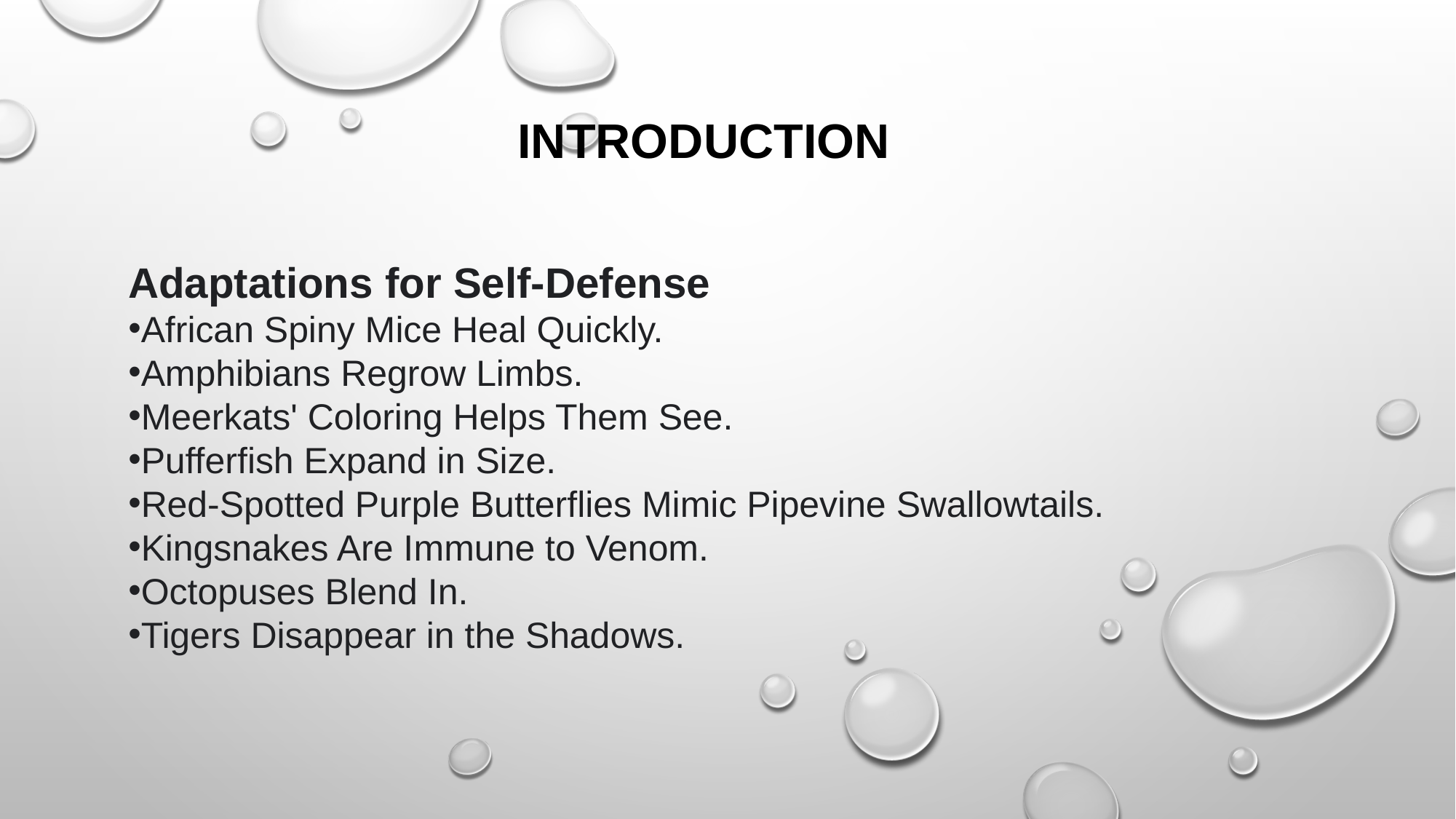

INTRODUCTION
Adaptations for Self-Defense
African Spiny Mice Heal Quickly.
Amphibians Regrow Limbs.
Meerkats' Coloring Helps Them See.
Pufferfish Expand in Size.
Red-Spotted Purple Butterflies Mimic Pipevine Swallowtails.
Kingsnakes Are Immune to Venom.
Octopuses Blend In.
Tigers Disappear in the Shadows.